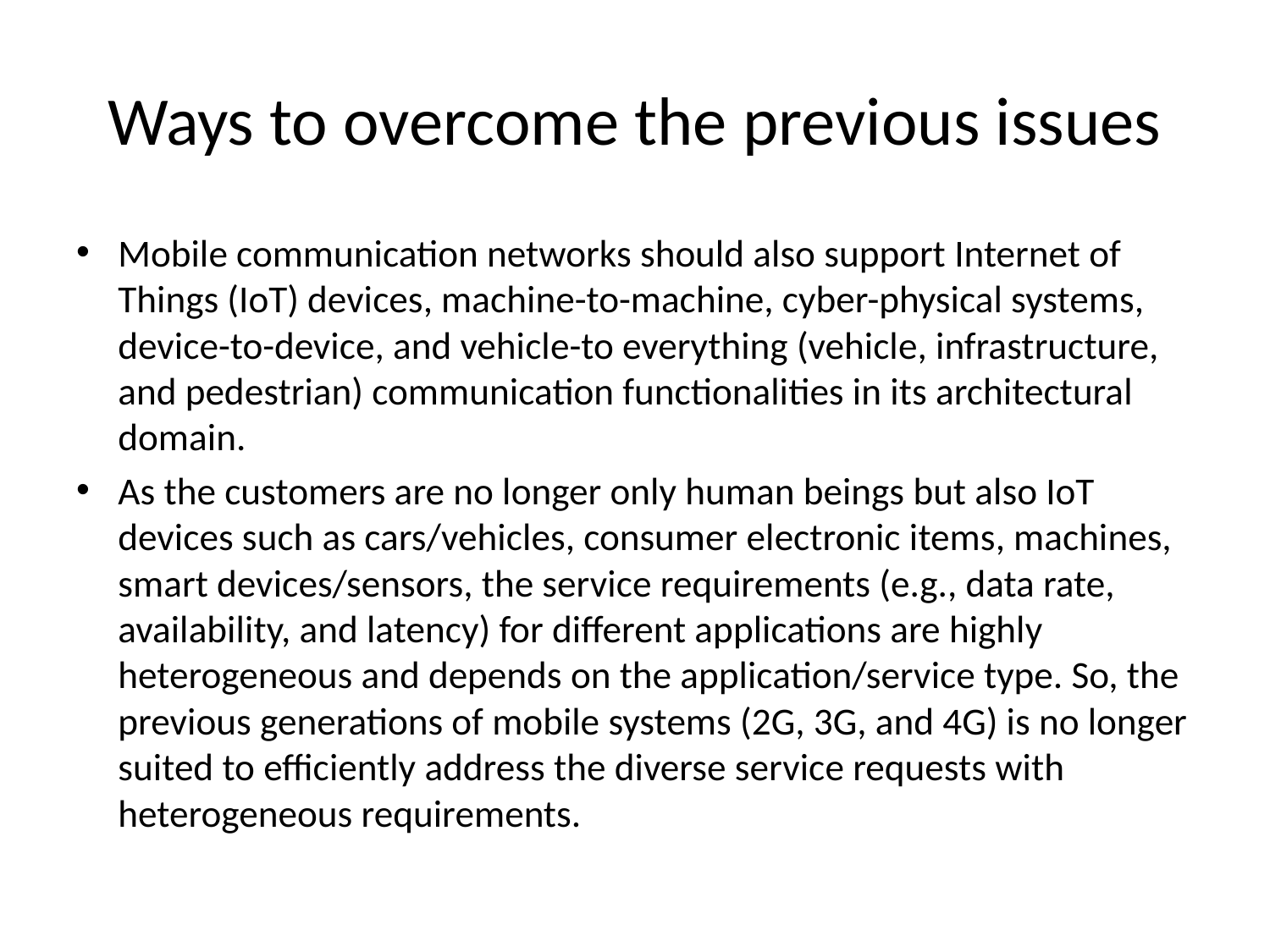

# Ways to overcome the previous issues
Mobile communication networks should also support Internet of Things (IoT) devices, machine-to-machine, cyber-physical systems, device-to-device, and vehicle-to everything (vehicle, infrastructure, and pedestrian) communication functionalities in its architectural domain.
As the customers are no longer only human beings but also IoT devices such as cars/vehicles, consumer electronic items, machines, smart devices/sensors, the service requirements (e.g., data rate, availability, and latency) for different applications are highly heterogeneous and depends on the application/service type. So, the previous generations of mobile systems (2G, 3G, and 4G) is no longer suited to efficiently address the diverse service requests with heterogeneous requirements.